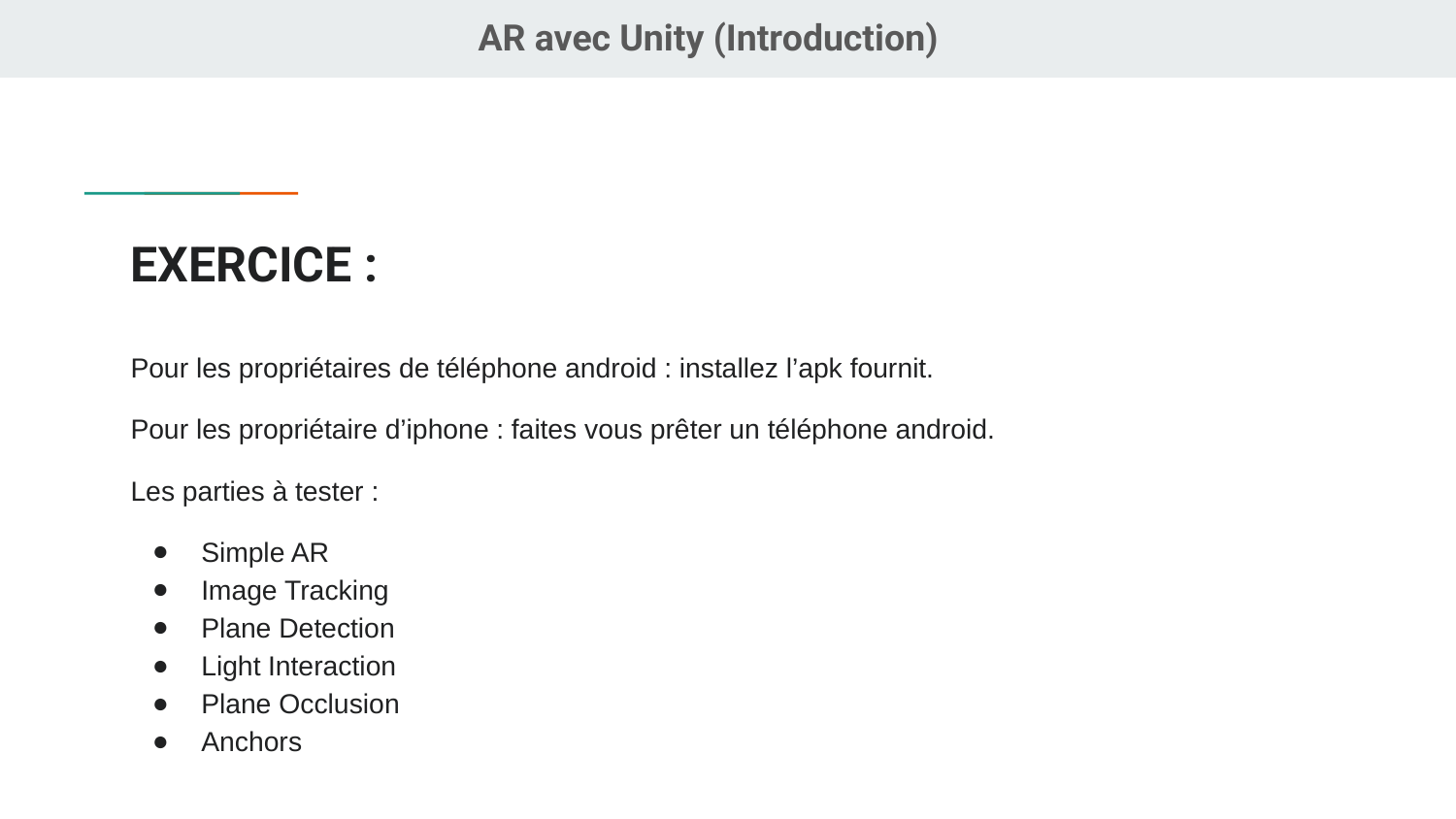

AR avec Unity (Introduction)
# EXERCICE :
Pour les propriétaires de téléphone android : installez l’apk fournit.
Pour les propriétaire d’iphone : faites vous prêter un téléphone android.
Les parties à tester :
Simple AR
Image Tracking
Plane Detection
Light Interaction
Plane Occlusion
Anchors